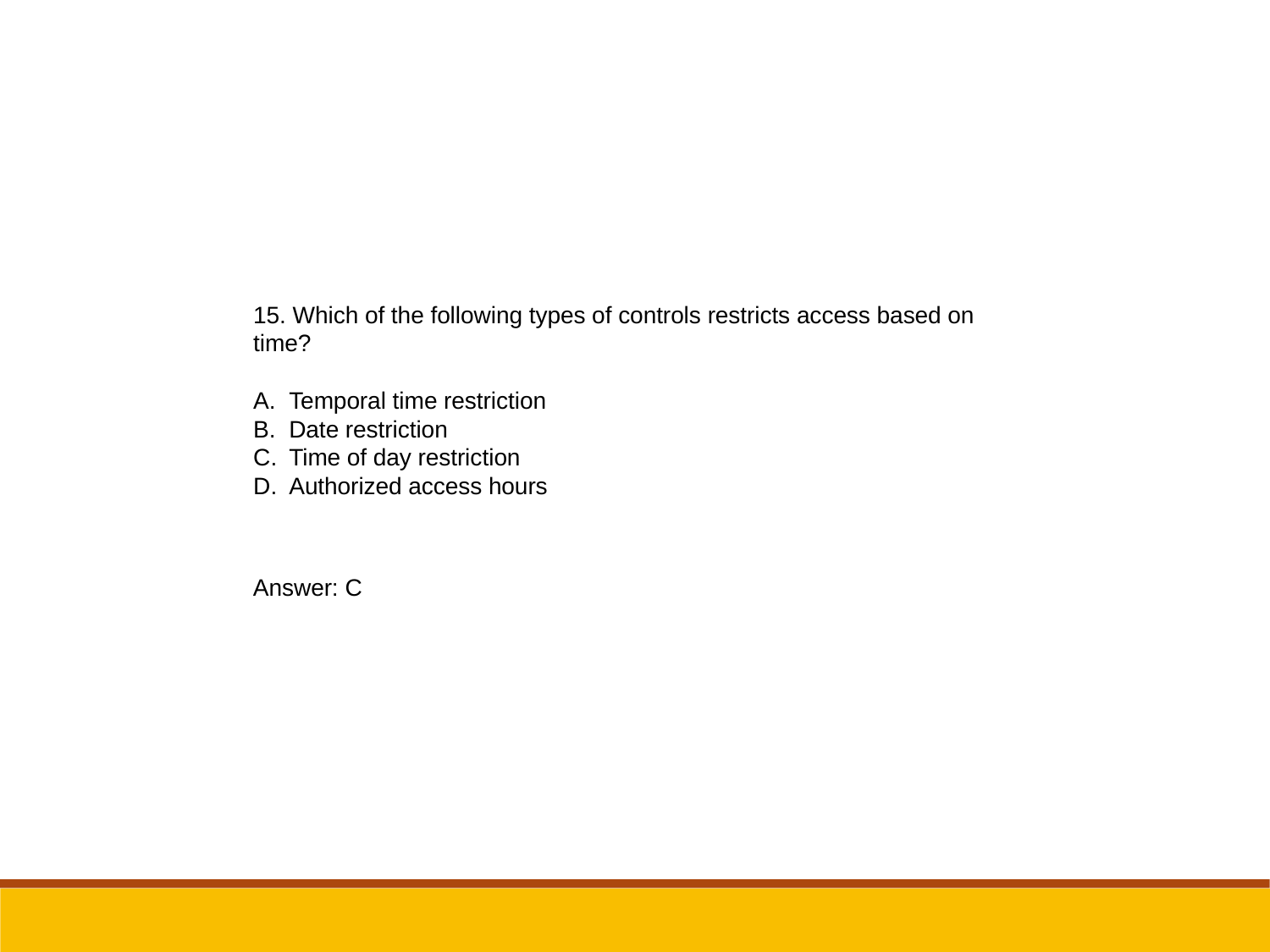

15. Which of the following types of controls restricts access based on time?

Temporal time restriction
Date restriction
Time of day restriction
Authorized access hours
Answer: C